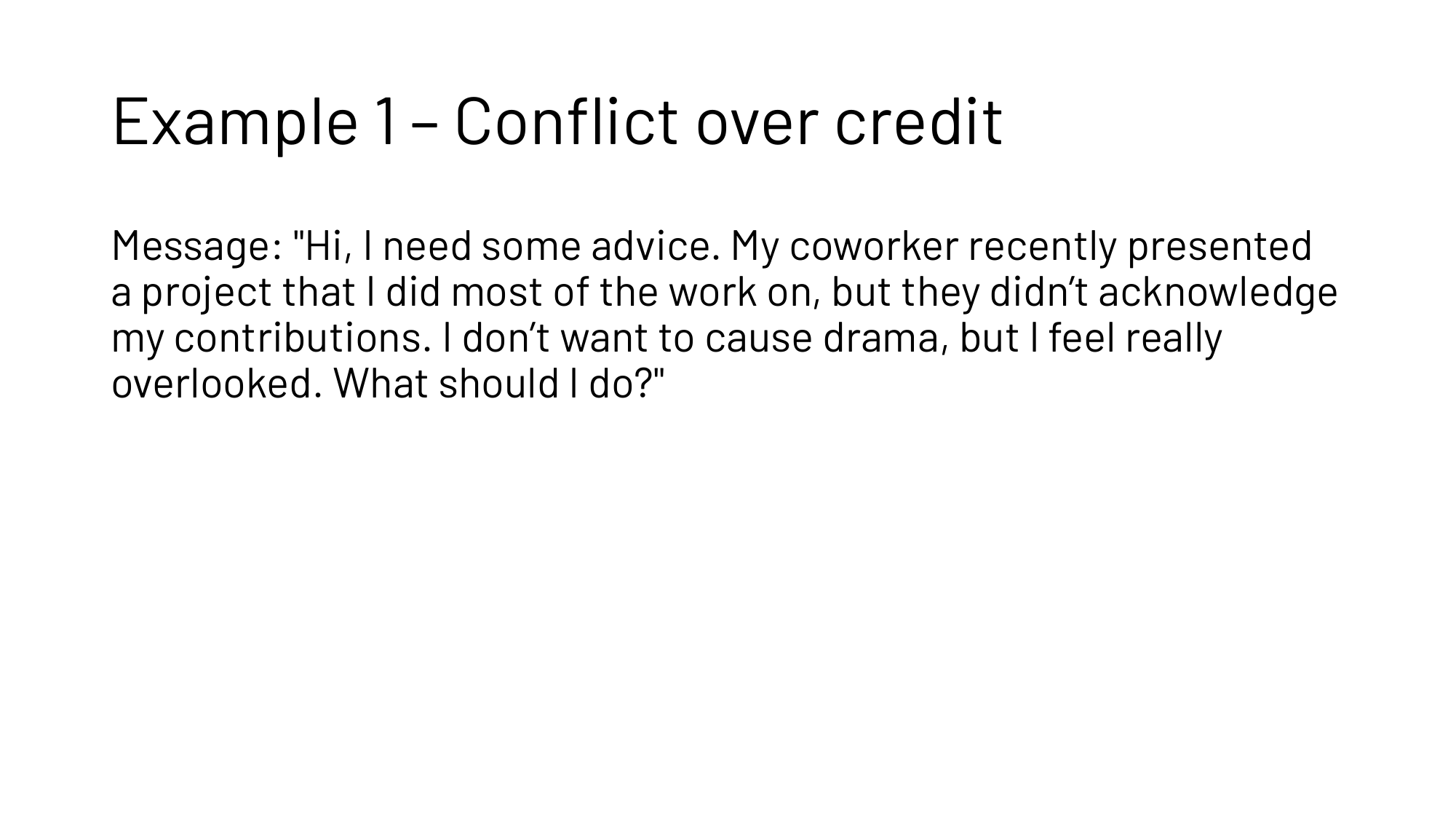

# Example 1 – Conflict over credit
Message: "Hi, I need some advice. My coworker recently presented a project that I did most of the work on, but they didn’t acknowledge my contributions. I don’t want to cause drama, but I feel really overlooked. What should I do?"